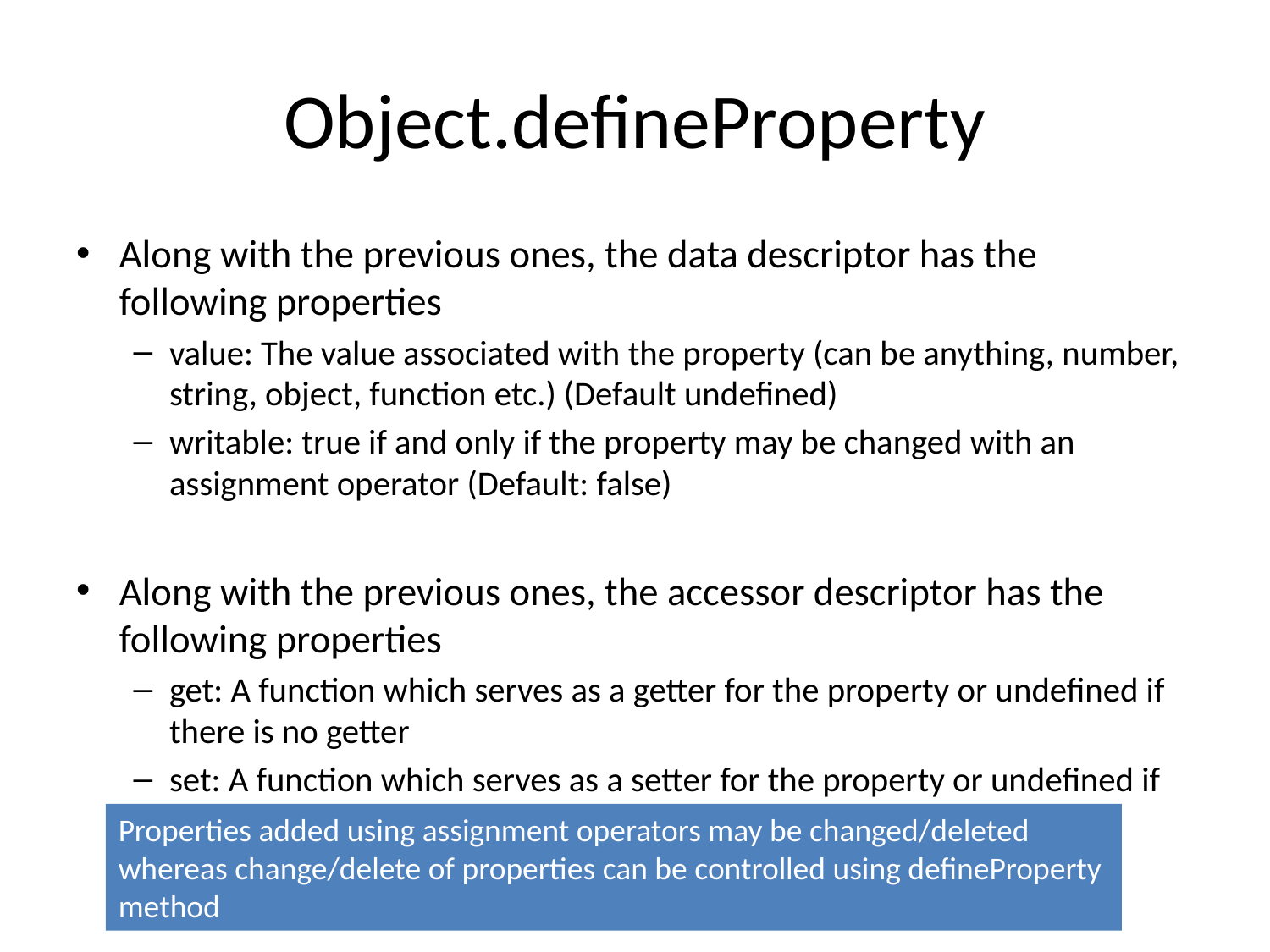

# Object.defineProperty
Along with the previous ones, the data descriptor has the following properties
value: The value associated with the property (can be anything, number, string, object, function etc.) (Default undefined)
writable: true if and only if the property may be changed with an assignment operator (Default: false)

Along with the previous ones, the accessor descriptor has the following properties
get: A function which serves as a getter for the property or undefined if there is no getter
set: A function which serves as a setter for the property or undefined if there is no setter

Properties added using assignment operators may be changed/deleted whereas change/delete of properties can be controlled using defineProperty method